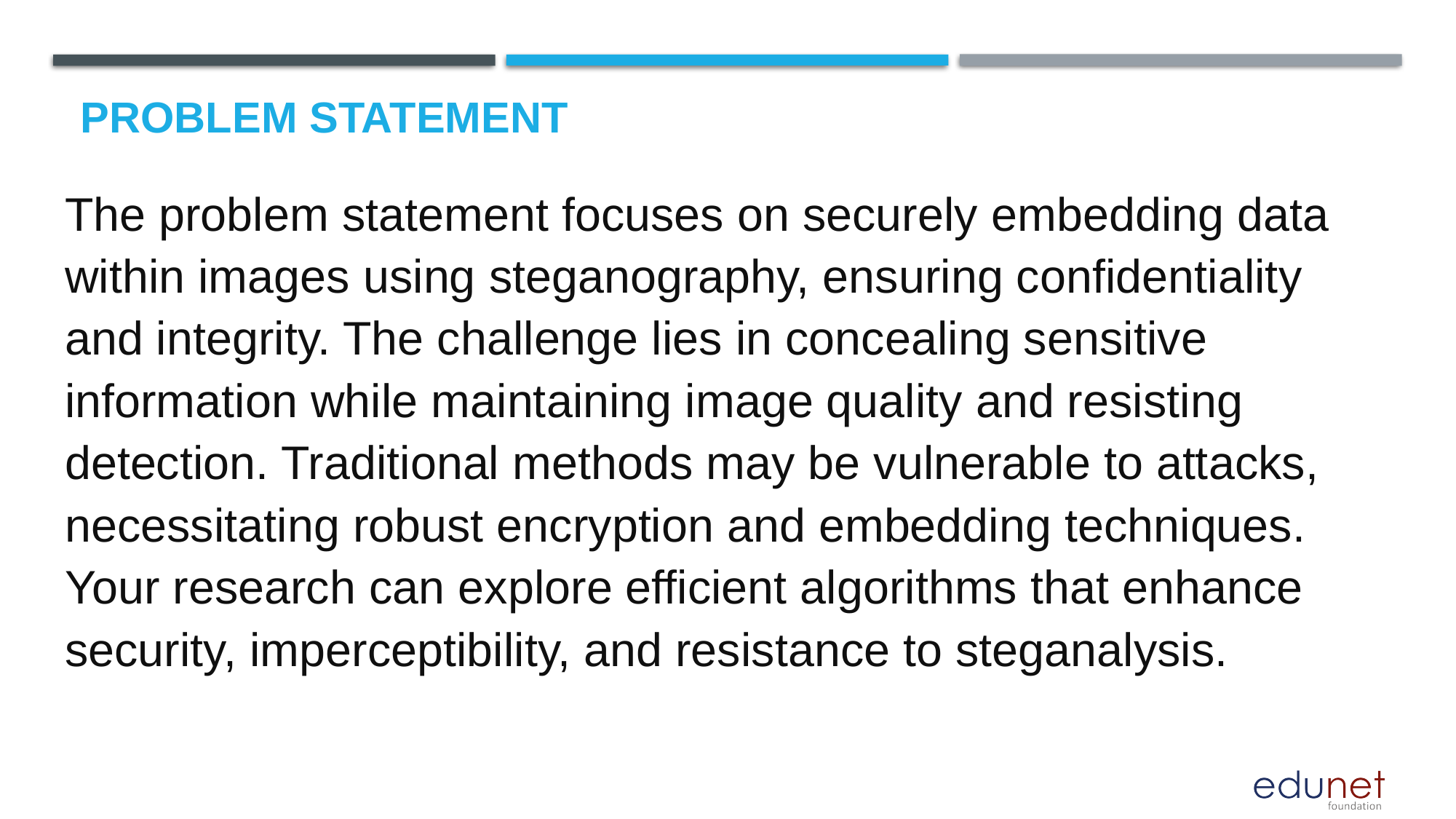

# Problem Statement
The problem statement focuses on securely embedding data within images using steganography, ensuring confidentiality and integrity. The challenge lies in concealing sensitive information while maintaining image quality and resisting detection. Traditional methods may be vulnerable to attacks, necessitating robust encryption and embedding techniques. Your research can explore efficient algorithms that enhance security, imperceptibility, and resistance to steganalysis.